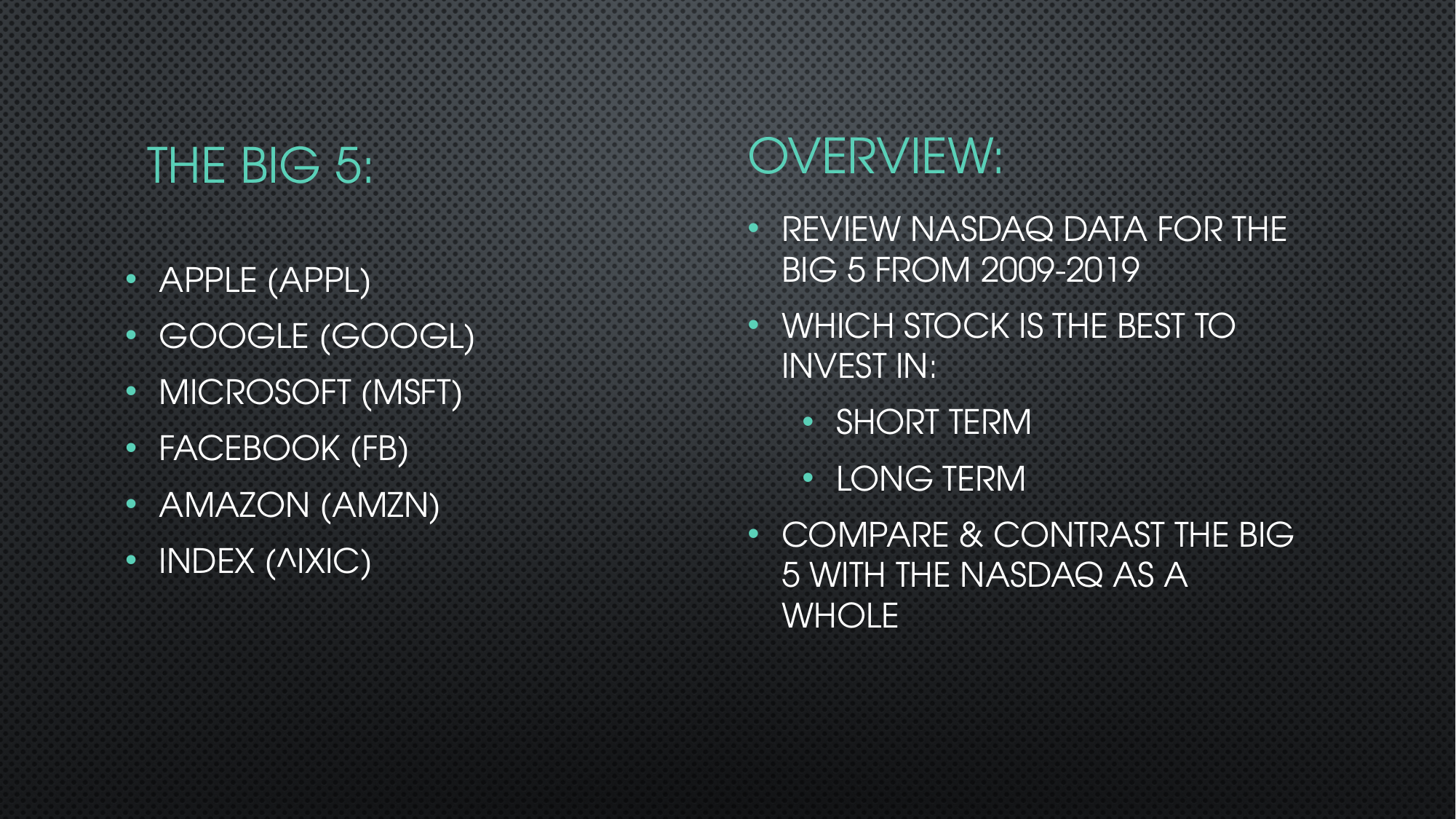

# THE BIG 5:
OVERVIEW:
Review NASDAQ data for the big 5 from 2009-2019
Which stock is the best to invest in:
Short term
Long term
Compare & contrast the big 5 with the Nasdaq as a whole

Apple (APPL)
Google (GOOGL)
Microsoft (MSFT)
Facebook (FB)
Amazon (AMZN)
Index (^IXIC)